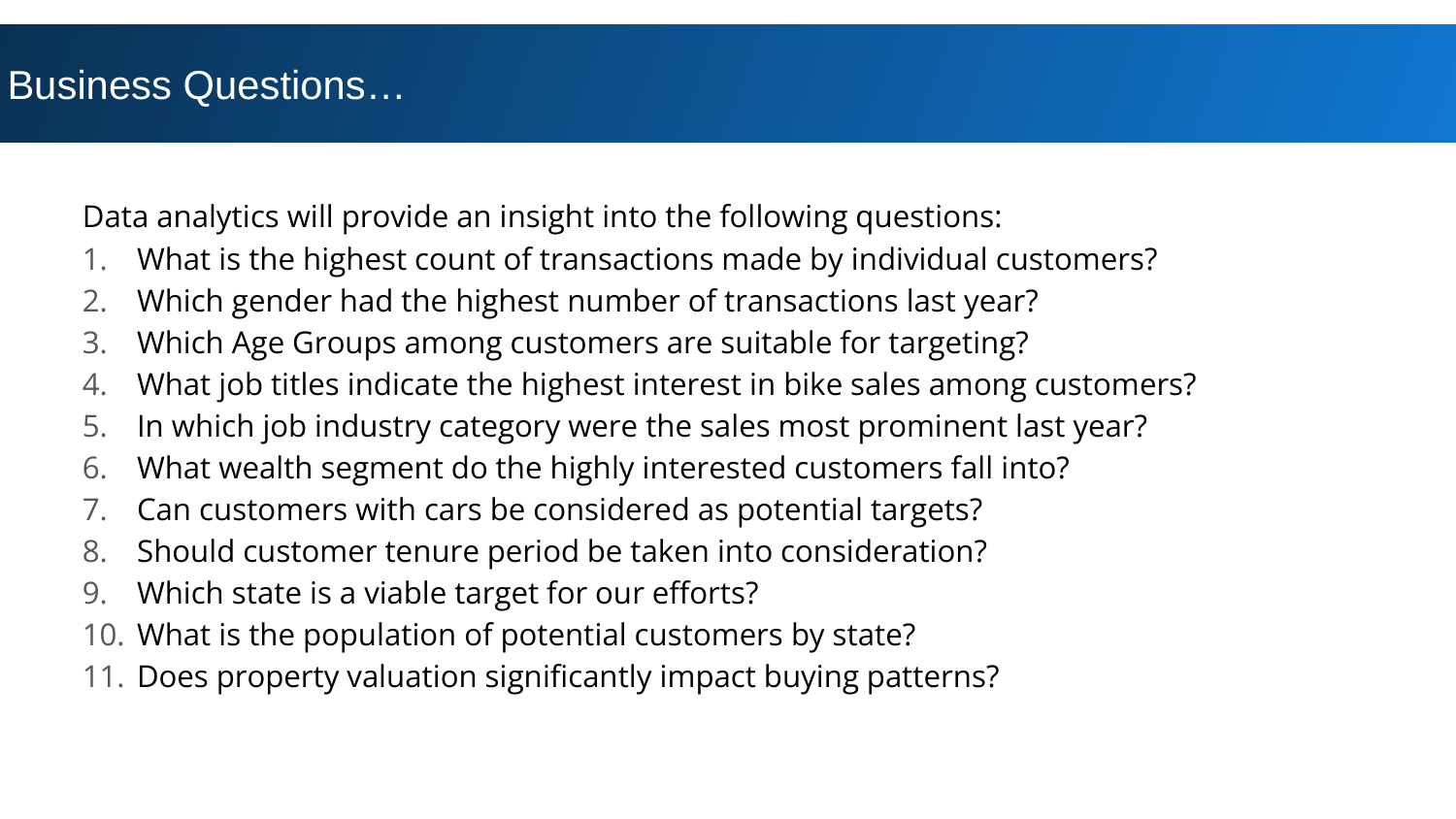

Business Questions…
#
Data analytics will provide an insight into the following questions:
What is the highest count of transactions made by individual customers?
Which gender had the highest number of transactions last year?
Which Age Groups among customers are suitable for targeting?
What job titles indicate the highest interest in bike sales among customers?
In which job industry category were the sales most prominent last year?
What wealth segment do the highly interested customers fall into?
Can customers with cars be considered as potential targets?
Should customer tenure period be taken into consideration?
Which state is a viable target for our efforts?
What is the population of potential customers by state?
Does property valuation significantly impact buying patterns?